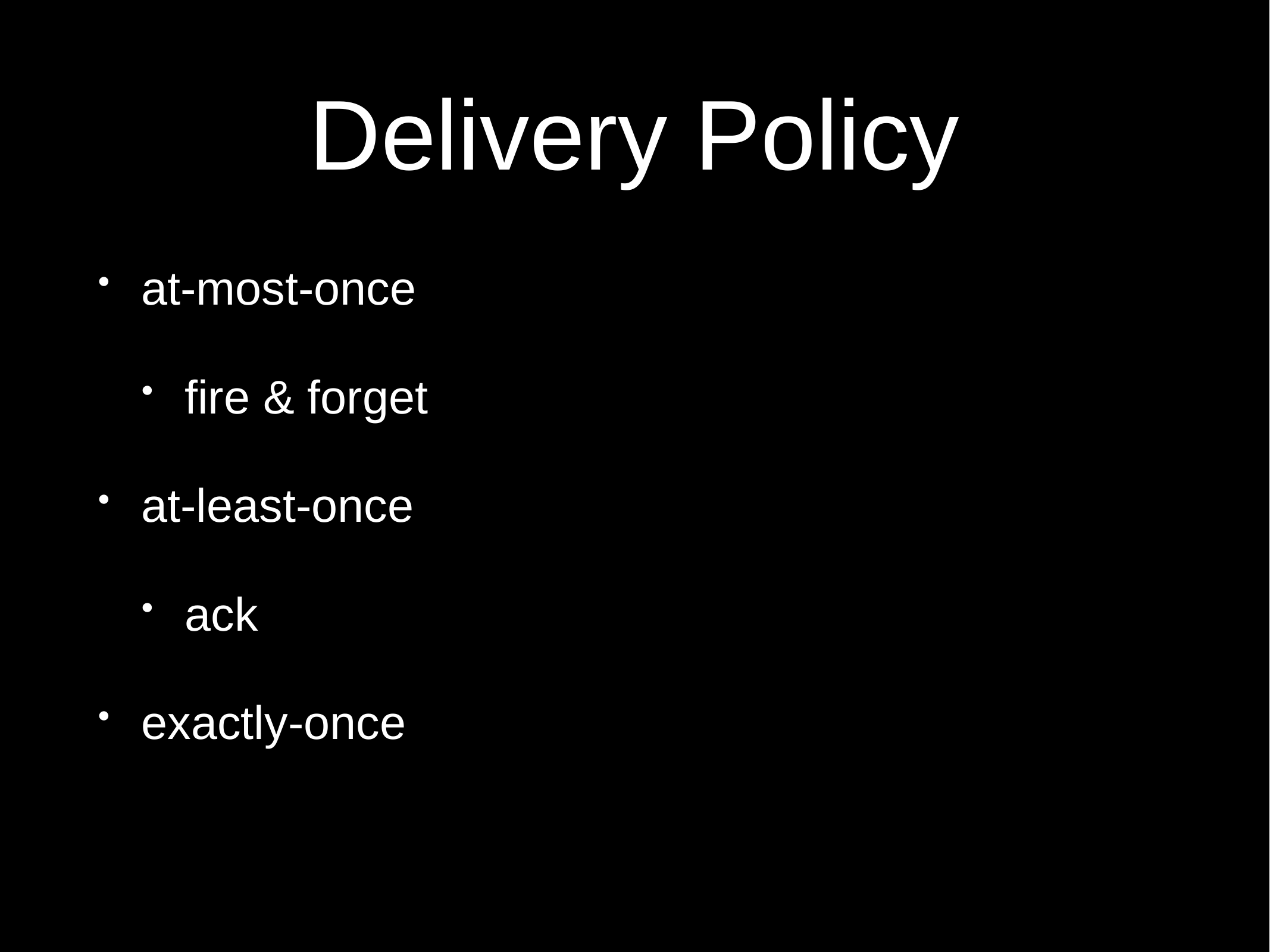

# Delivery Policy
at-most-once
fire & forget
at-least-once
ack
exactly-once